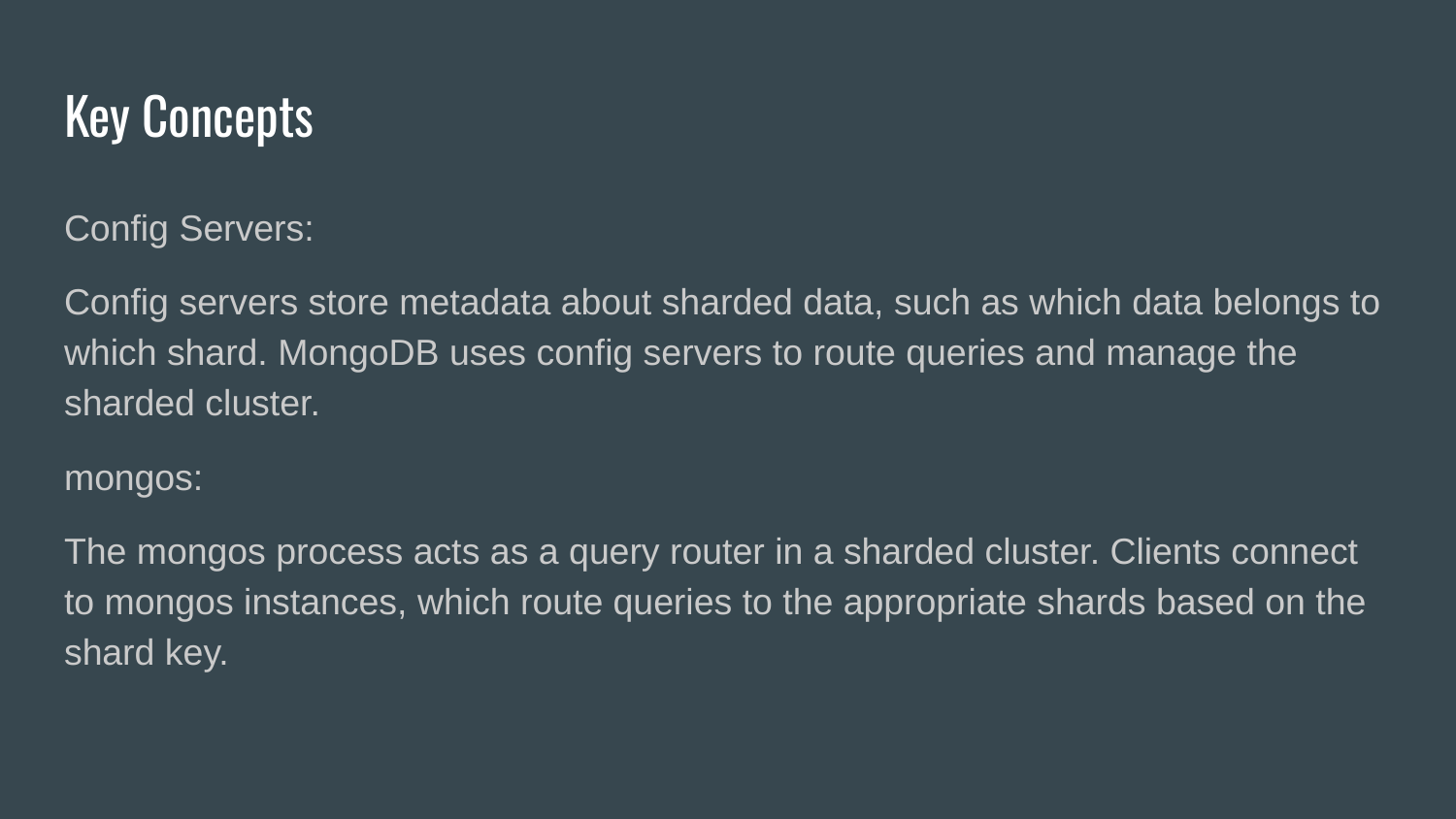

# Key Concepts
Config Servers:
Config servers store metadata about sharded data, such as which data belongs to which shard. MongoDB uses config servers to route queries and manage the sharded cluster.
mongos:
The mongos process acts as a query router in a sharded cluster. Clients connect to mongos instances, which route queries to the appropriate shards based on the shard key.